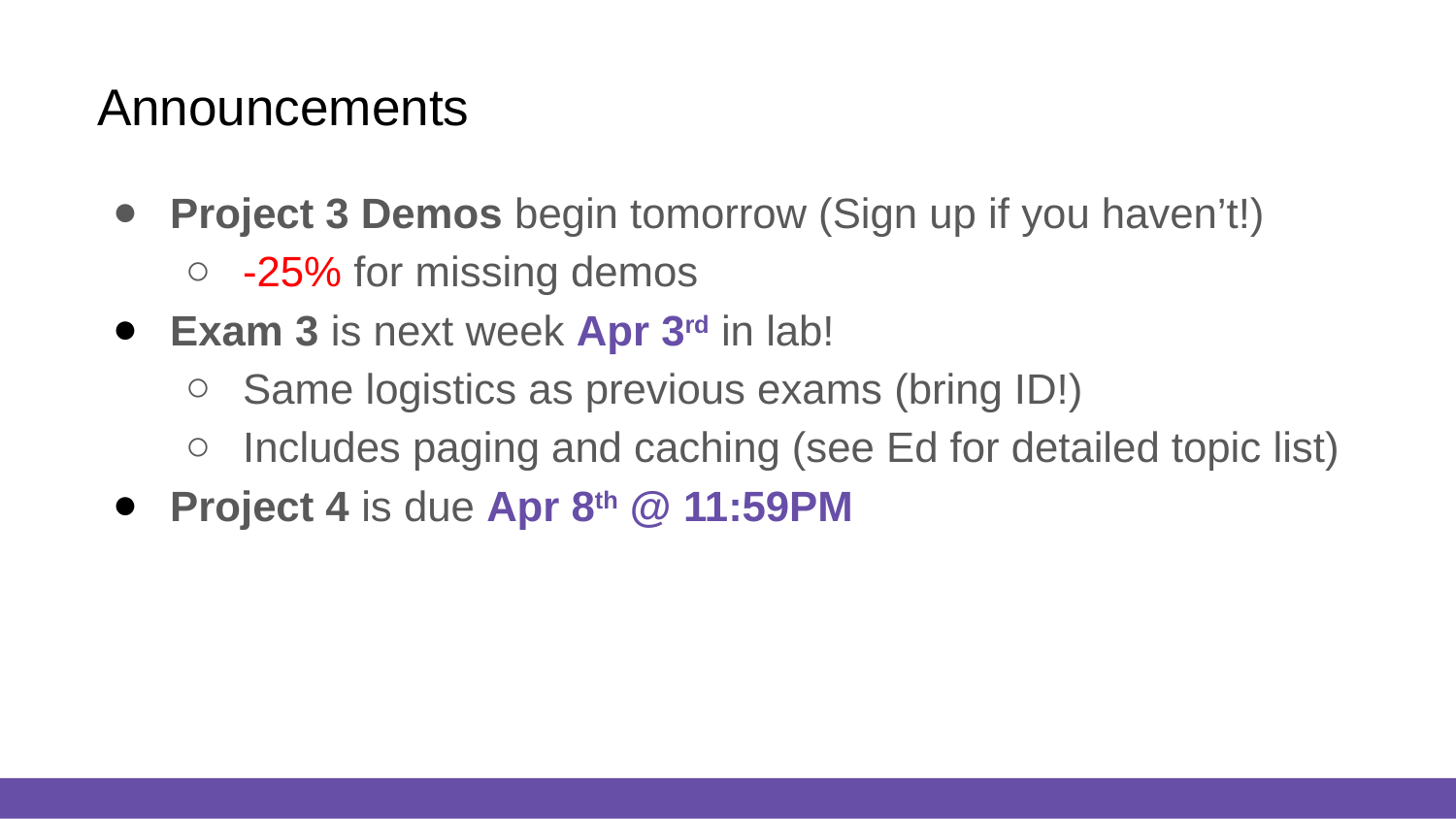

# Announcements
Project 3 Demos begin tomorrow (Sign up if you haven’t!)
-25% for missing demos
Exam 3 is next week Apr 3rd in lab!
Same logistics as previous exams (bring ID!)
Includes paging and caching (see Ed for detailed topic list)
Project 4 is due Apr 8th @ 11:59PM